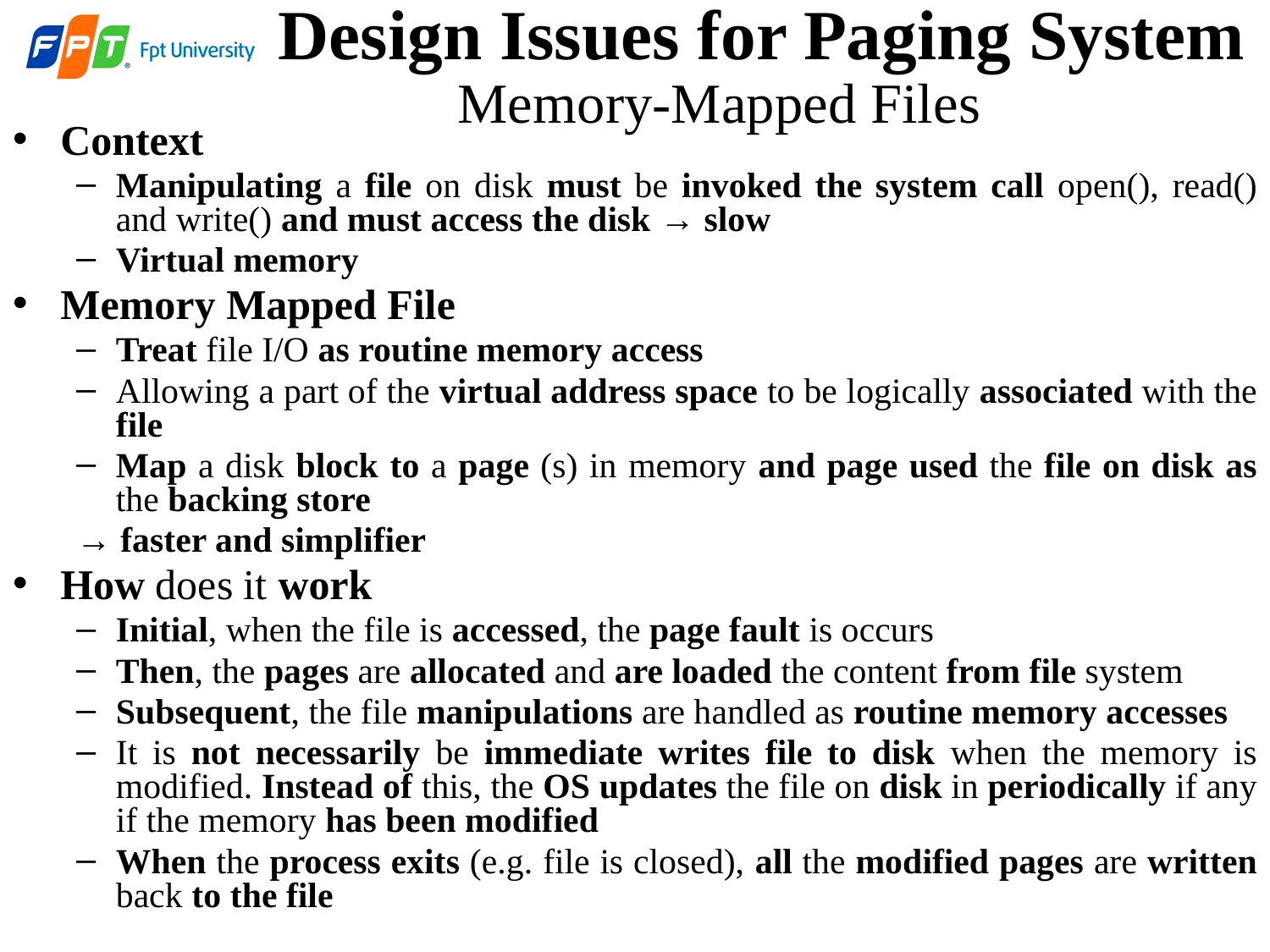

# Design Issues for Paging System
Memory-Mapped Files
Context
Manipulating a file on disk must be invoked the system call open(), read() and write() and must access the disk → slow
Virtual memory
Memory Mapped File
Treat file I/O as routine memory access
Allowing a part of the virtual address space to be logically associated with the file
Map a disk block to a page (s) in memory and page used the file on disk as the backing store
→ faster and simplifier
How does it work
Initial, when the file is accessed, the page fault is occurs
Then, the pages are allocated and are loaded the content from file system
Subsequent, the file manipulations are handled as routine memory accesses
It is not necessarily be immediate writes file to disk when the memory is modified. Instead of this, the OS updates the file on disk in periodically if any if the memory has been modified
When the process exits (e.g. file is closed), all the modified pages are written back to the file